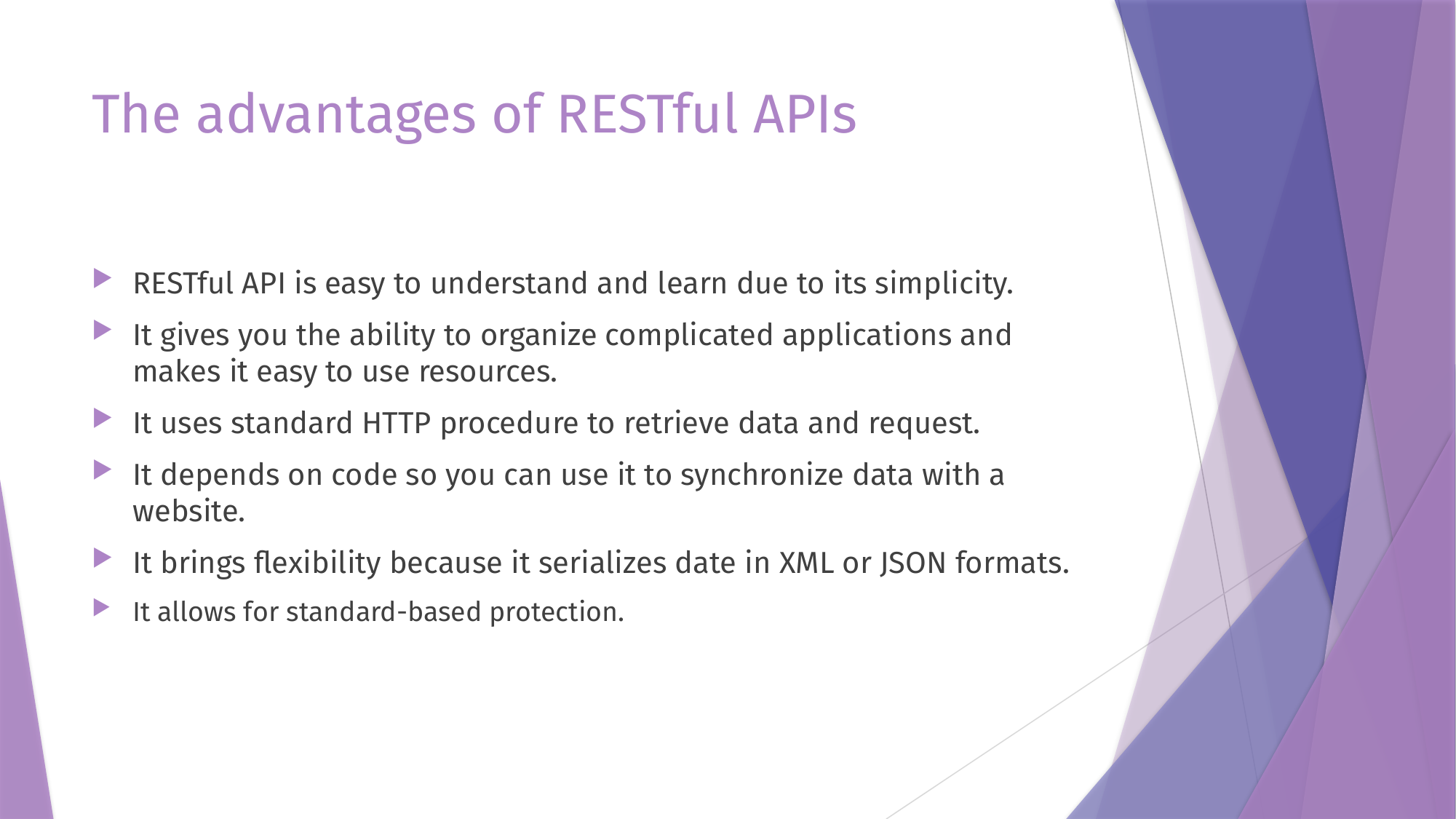

# The advantages of RESTful APIs
RESTful API is easy to understand and learn due to its simplicity.
It gives you the ability to organize complicated applications and makes it easy to use resources.
It uses standard HTTP procedure to retrieve data and request.
It depends on code so you can use it to synchronize data with a website.
It brings flexibility because it serializes date in XML or JSON formats.
It allows for standard-based protection.